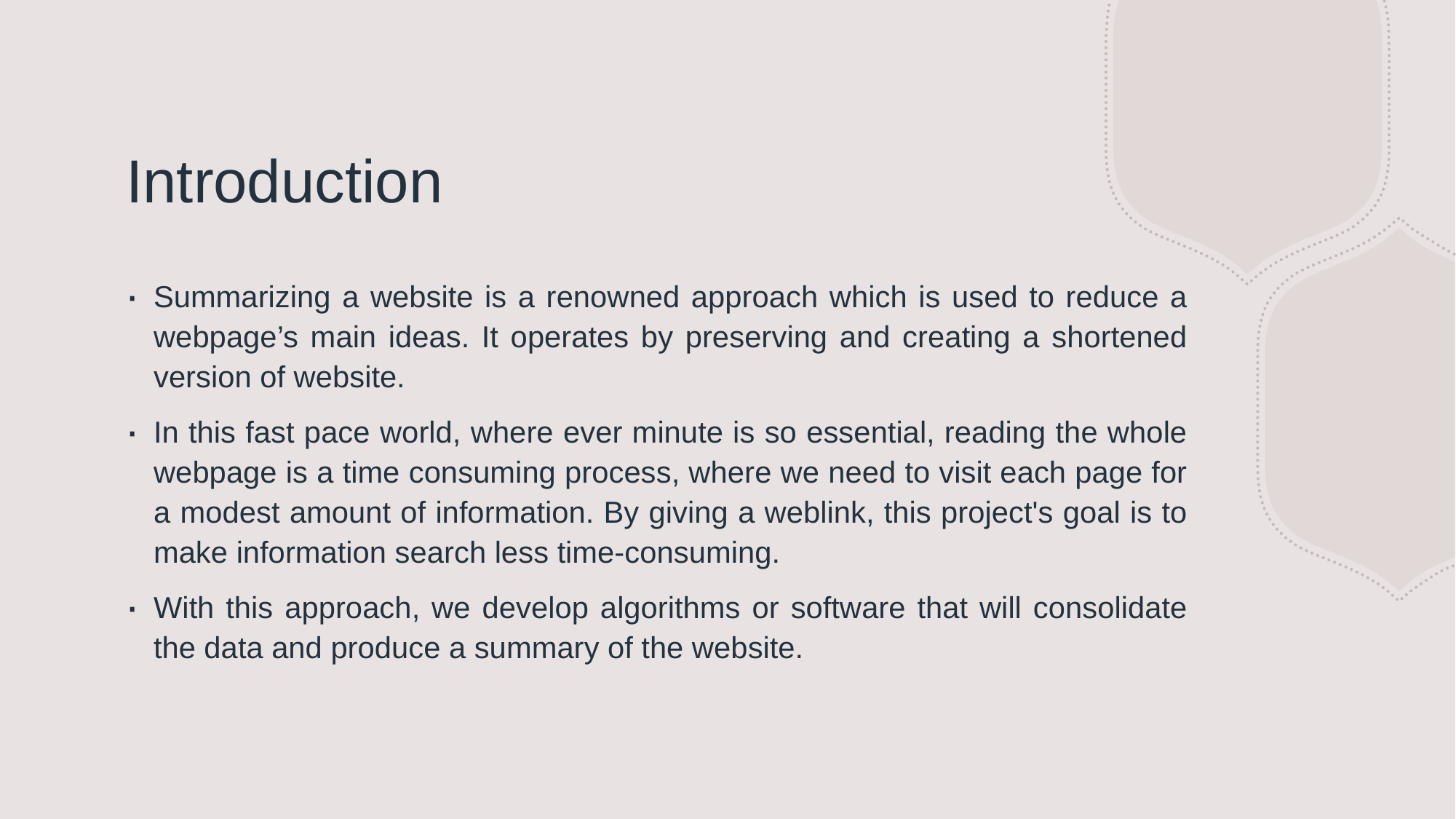

# Introduction
Summarizing a website is a renowned approach which is used to reduce a webpage’s main ideas. It operates by preserving and creating a shortened version of website.
In this fast pace world, where ever minute is so essential, reading the whole webpage is a time consuming process, where we need to visit each page for a modest amount of information. By giving a weblink, this project's goal is to make information search less time-consuming.
With this approach, we develop algorithms or software that will consolidate the data and produce a summary of the website.